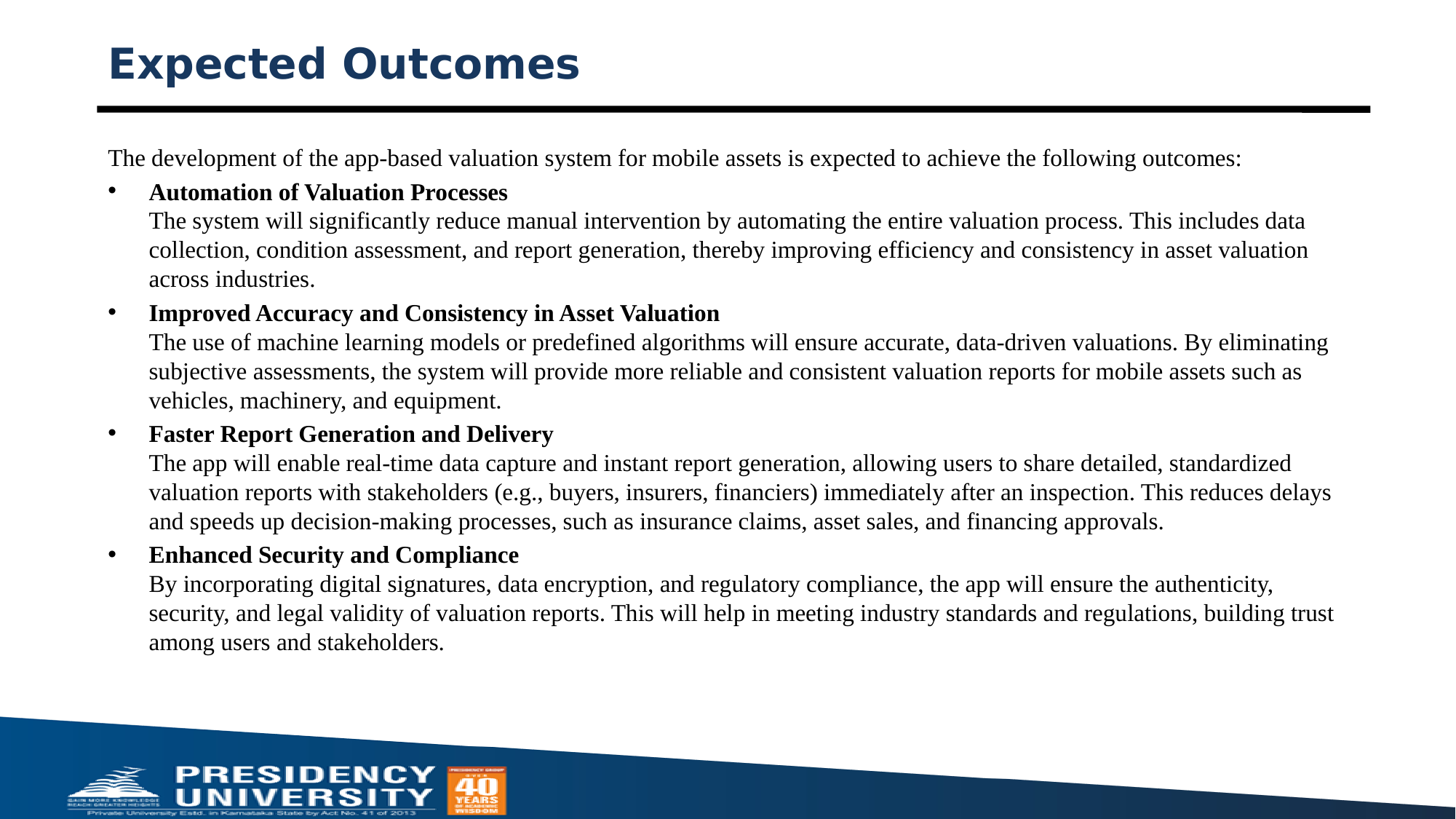

# Expected Outcomes
The development of the app-based valuation system for mobile assets is expected to achieve the following outcomes:
Automation of Valuation Processes
The system will significantly reduce manual intervention by automating the entire valuation process. This includes data collection, condition assessment, and report generation, thereby improving efficiency and consistency in asset valuation across industries.
Improved Accuracy and Consistency in Asset Valuation
The use of machine learning models or predefined algorithms will ensure accurate, data-driven valuations. By eliminating subjective assessments, the system will provide more reliable and consistent valuation reports for mobile assets such as vehicles, machinery, and equipment.
Faster Report Generation and Delivery
The app will enable real-time data capture and instant report generation, allowing users to share detailed, standardized valuation reports with stakeholders (e.g., buyers, insurers, financiers) immediately after an inspection. This reduces delays and speeds up decision-making processes, such as insurance claims, asset sales, and financing approvals.
Enhanced Security and Compliance
By incorporating digital signatures, data encryption, and regulatory compliance, the app will ensure the authenticity, security, and legal validity of valuation reports. This will help in meeting industry standards and regulations, building trust among users and stakeholders.